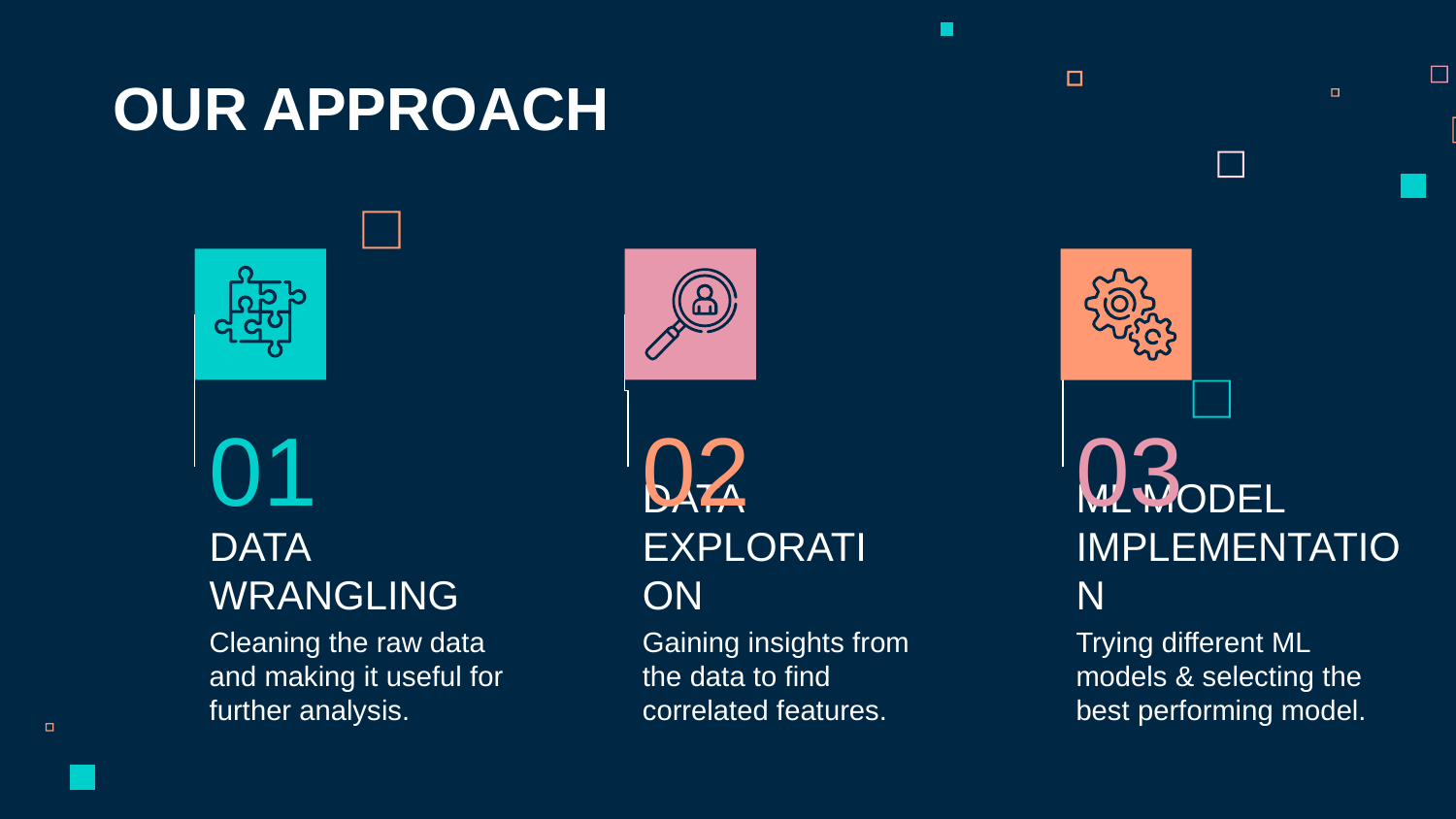

OUR APPROACH

01
02
03
# DATA WRANGLING
DATA
EXPLORATION
ML MODEL
IMPLEMENTATION
Trying different ML models & selecting the best performing model.
Cleaning the raw data and making it useful for further analysis.
Gaining insights from the data to find correlated features.